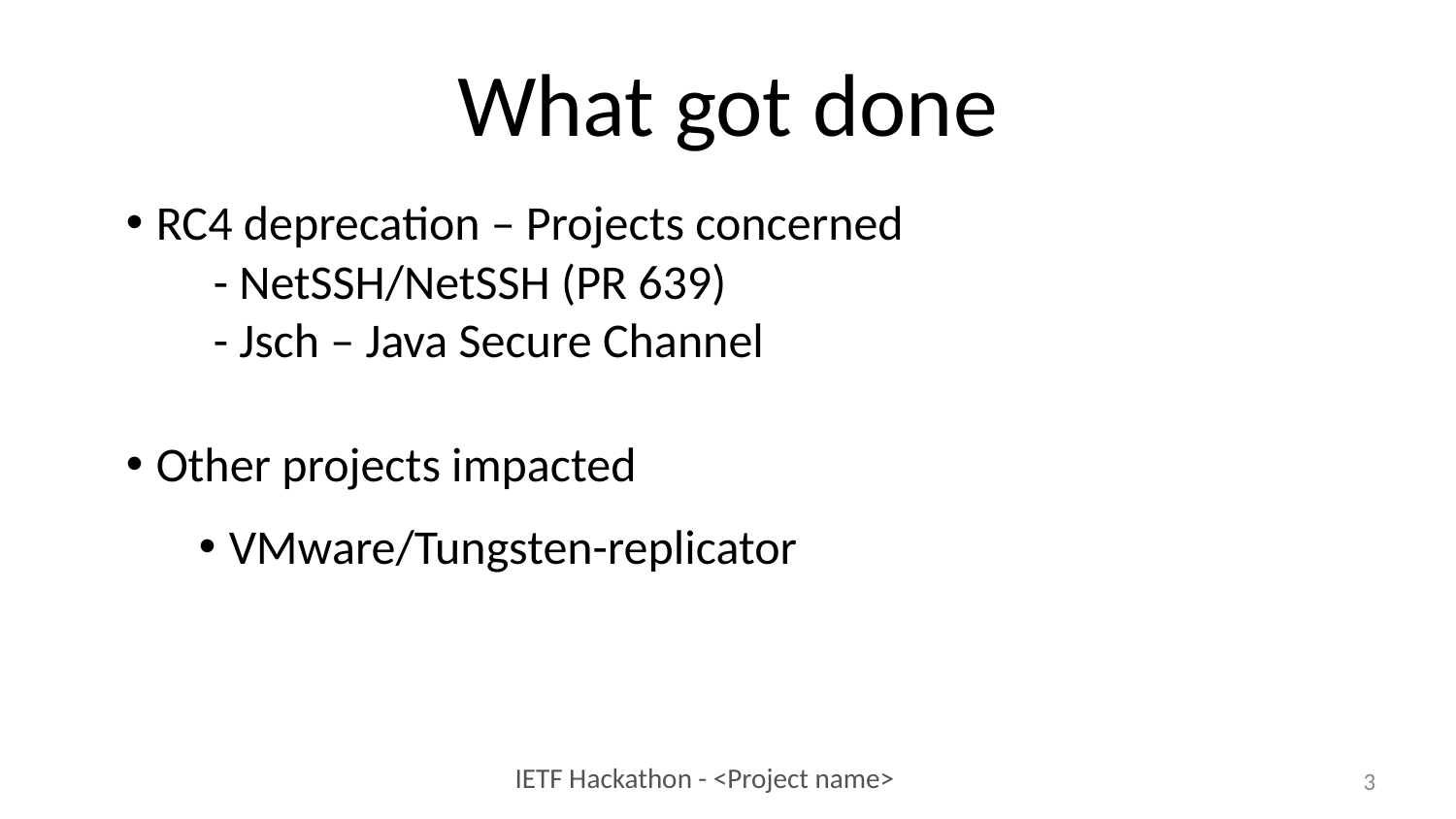

What got done
RC4 deprecation – Projects concerned
        - NetSSH/NetSSH (PR 639)
        - Jsch – Java Secure Channel

Other projects impacted
VMware/Tungsten-replicator

3